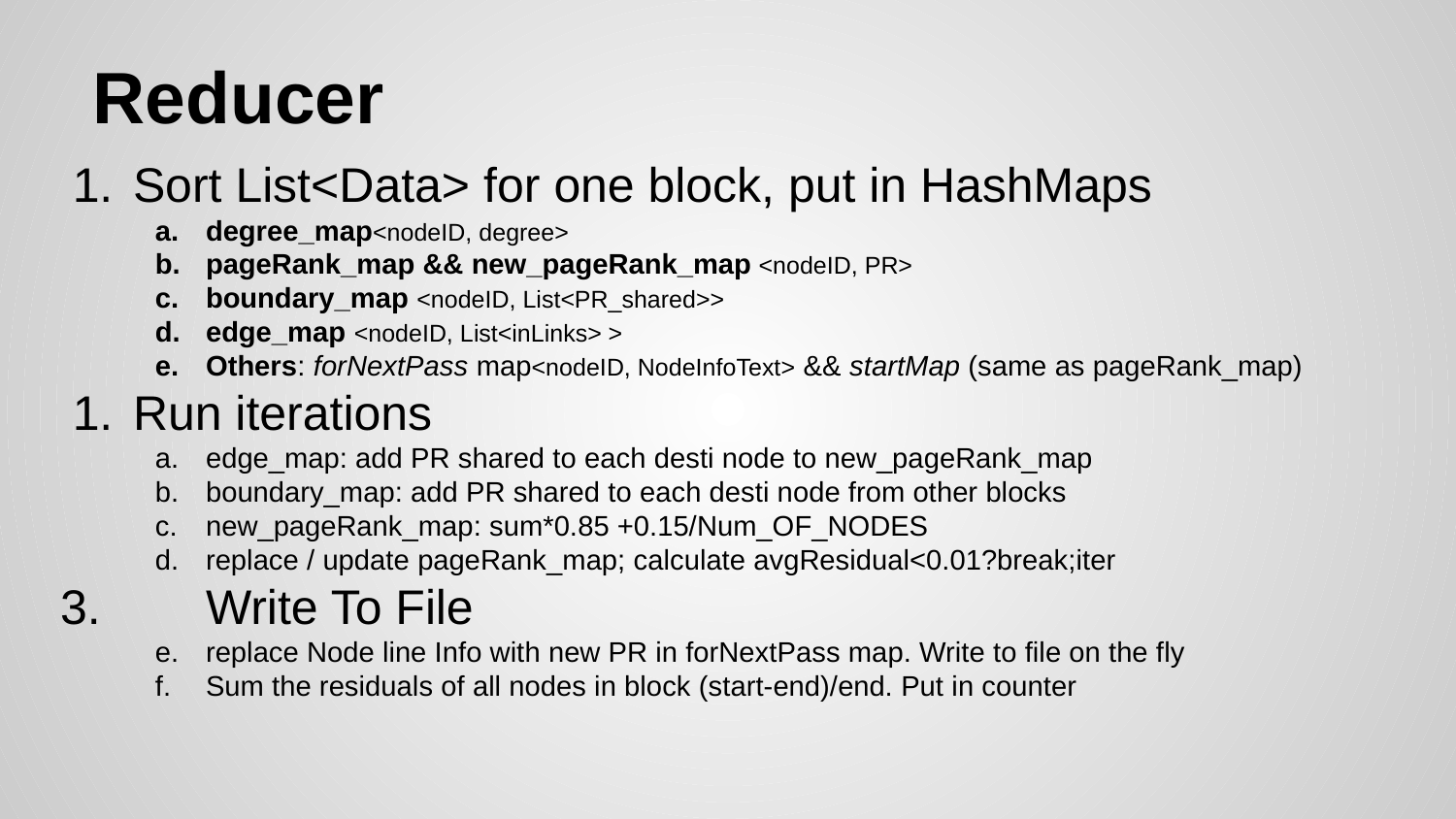

# Reducer
Sort List<Data> for one block, put in HashMaps
degree_map<nodeID, degree>
pageRank_map && new_pageRank_map <nodeID, PR>
boundary_map <nodeID, List<PR_shared>>
edge_map <nodeID, List<inLinks> >
Others: forNextPass map<nodeID, NodeInfoText> && startMap (same as pageRank_map)
Run iterations
edge_map: add PR shared to each desti node to new_pageRank_map
boundary_map: add PR shared to each desti node from other blocks
new_pageRank_map: sum*0.85 +0.15/Num_OF_NODES
replace / update pageRank_map; calculate avgResidual<0.01?break;iter
3.	Write To File
replace Node line Info with new PR in forNextPass map. Write to file on the fly
Sum the residuals of all nodes in block (start-end)/end. Put in counter